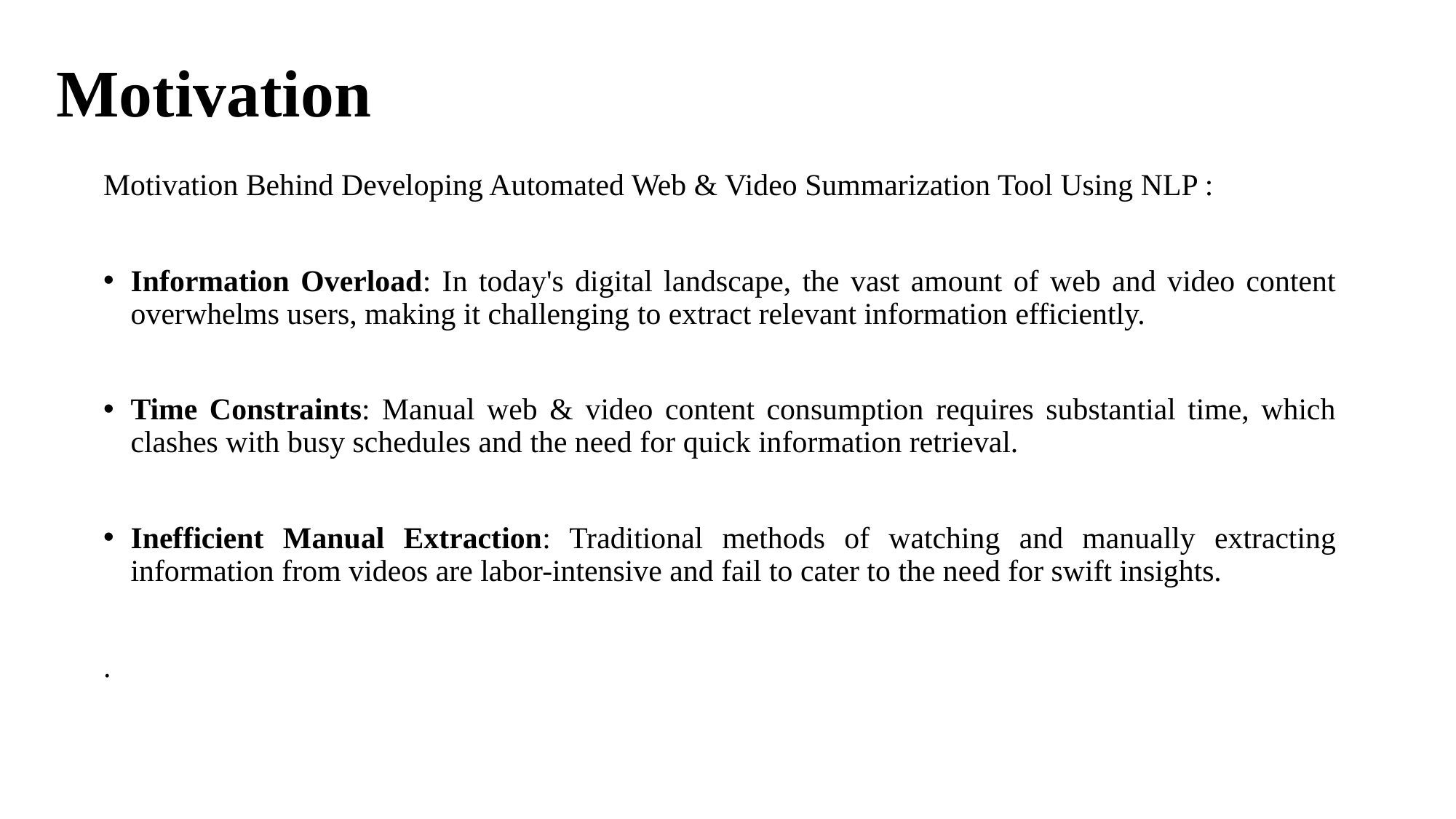

# Motivation
Motivation Behind Developing Automated Web & Video Summarization Tool Using NLP :

Information Overload: In today's digital landscape, the vast amount of web and video content overwhelms users, making it challenging to extract relevant information efficiently.

Time Constraints: Manual web & video content consumption requires substantial time, which clashes with busy schedules and the need for quick information retrieval.

Inefficient Manual Extraction: Traditional methods of watching and manually extracting information from videos are labor-intensive and fail to cater to the need for swift insights.

.
BE Project NBNSTIC 2023-24
4